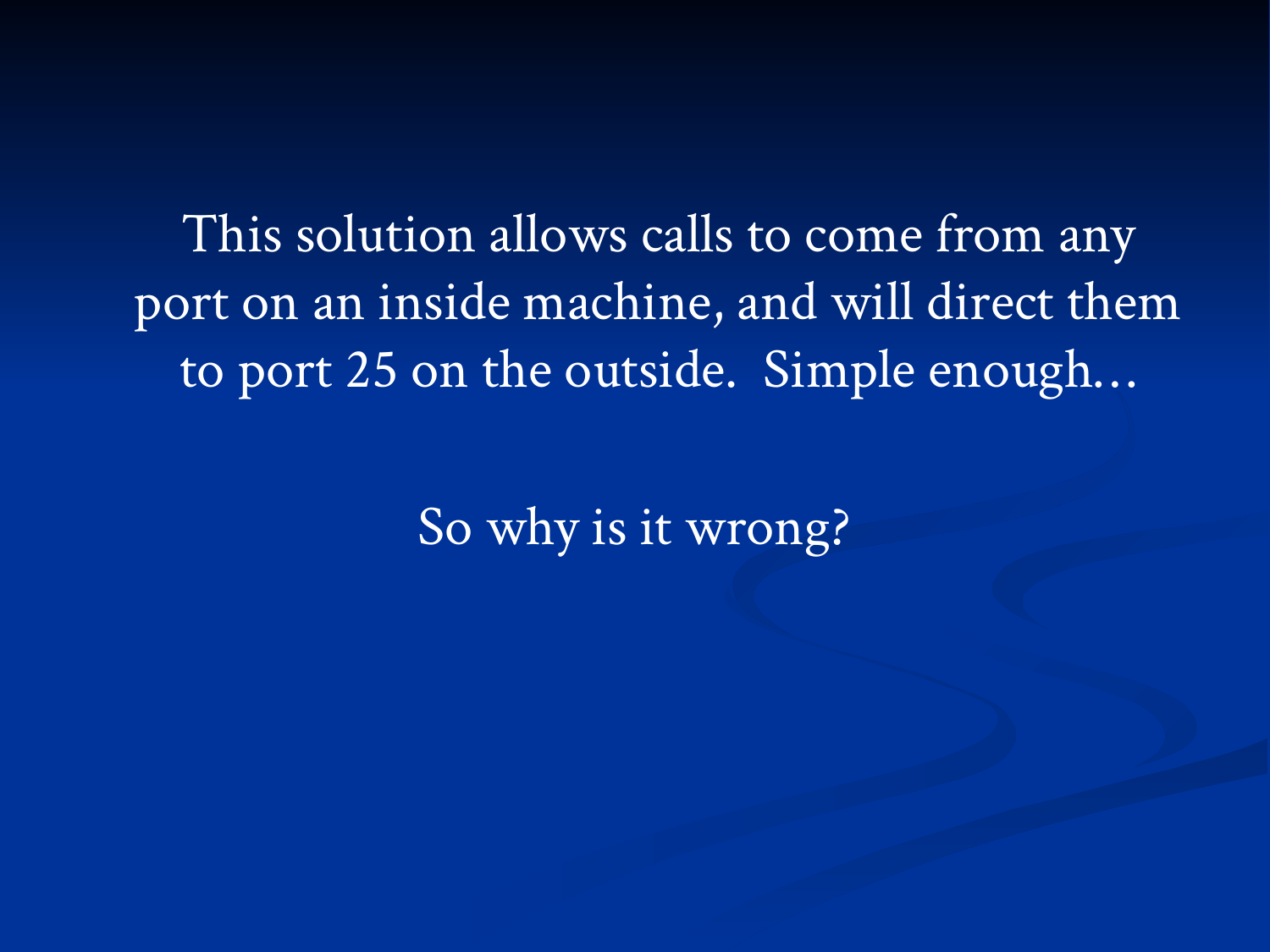

This solution allows calls to come from any port on an inside machine, and will direct them to port 25 on the outside.  Simple enough…

So why is it wrong?